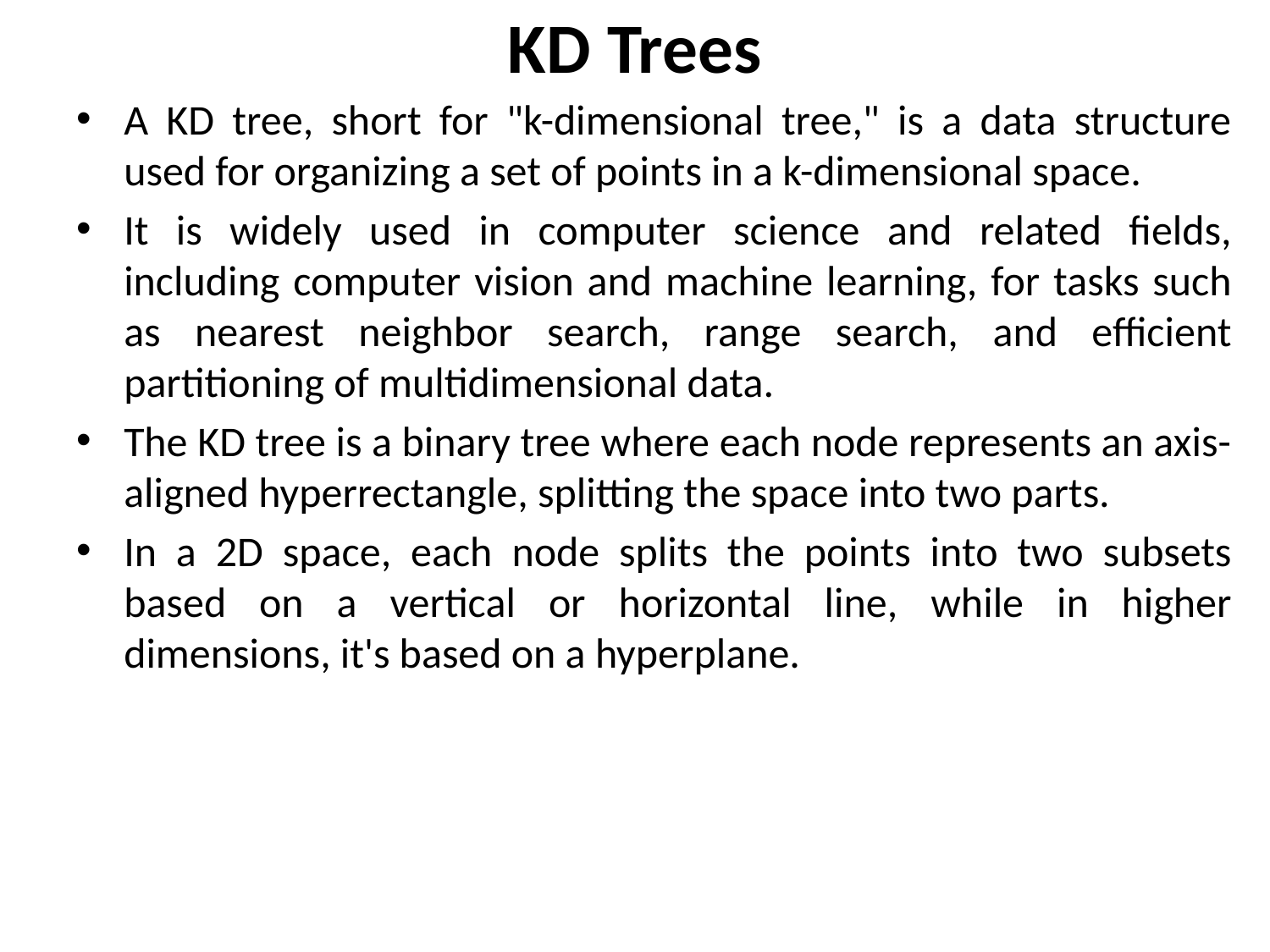

# KD Trees
A KD tree, short for "k-dimensional tree," is a data structure used for organizing a set of points in a k-dimensional space.
It is widely used in computer science and related fields, including computer vision and machine learning, for tasks such as nearest neighbor search, range search, and efficient partitioning of multidimensional data.
The KD tree is a binary tree where each node represents an axis-aligned hyperrectangle, splitting the space into two parts.
In a 2D space, each node splits the points into two subsets based on a vertical or horizontal line, while in higher dimensions, it's based on a hyperplane.